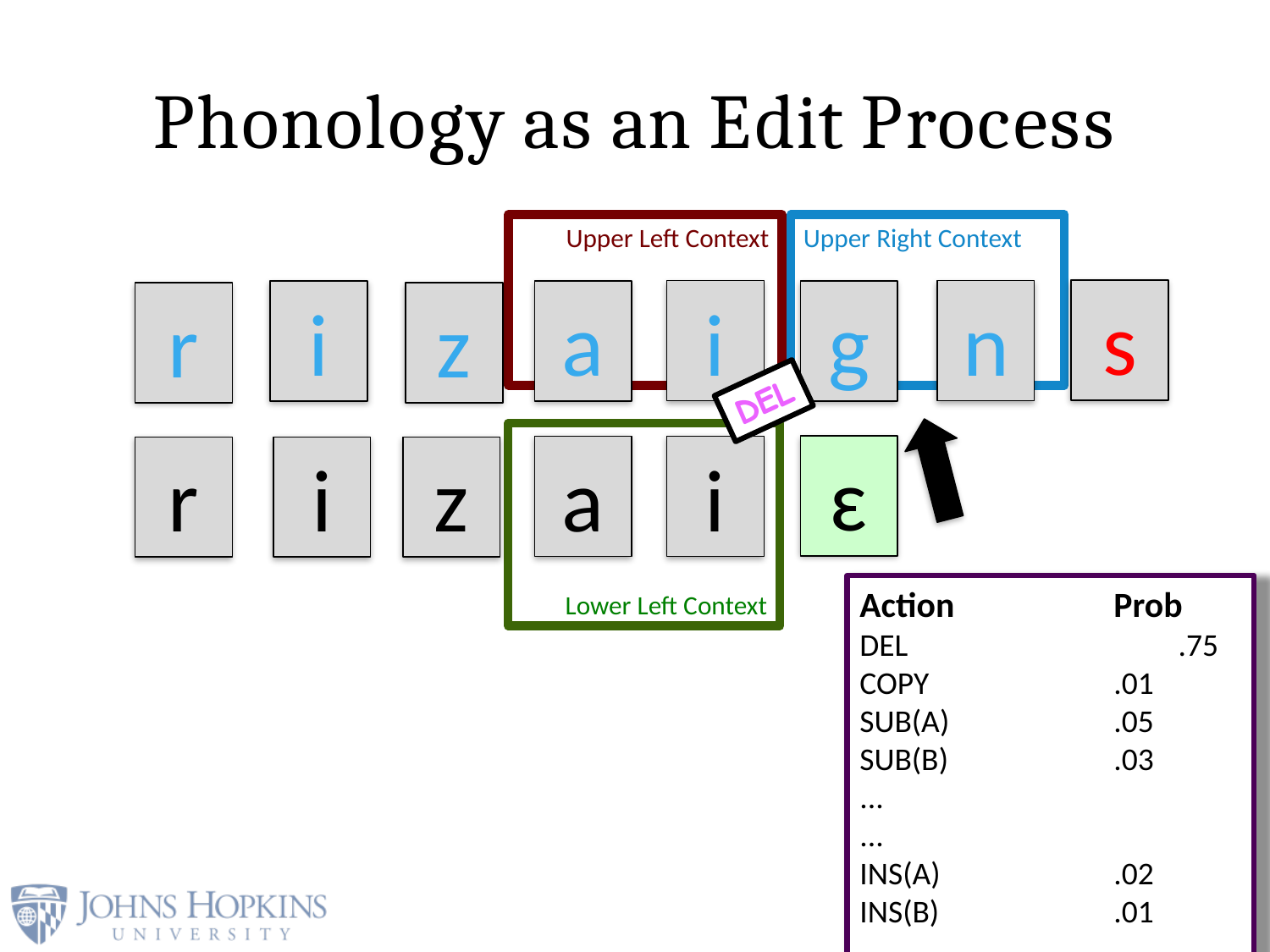

# Phonology as an Edit Process
Upper Left Context

Upper Right Context

s
i
n
i
a
g
r
z
DEL

Lower Left Context
ɛ
a
i
r
i
z
Action		Prob
DEL		         .75
COPY		.01
SUB(A)		.05
SUB(B)		.03
...			...
INS(A)		.02
INS(B)		.01
...			...
42